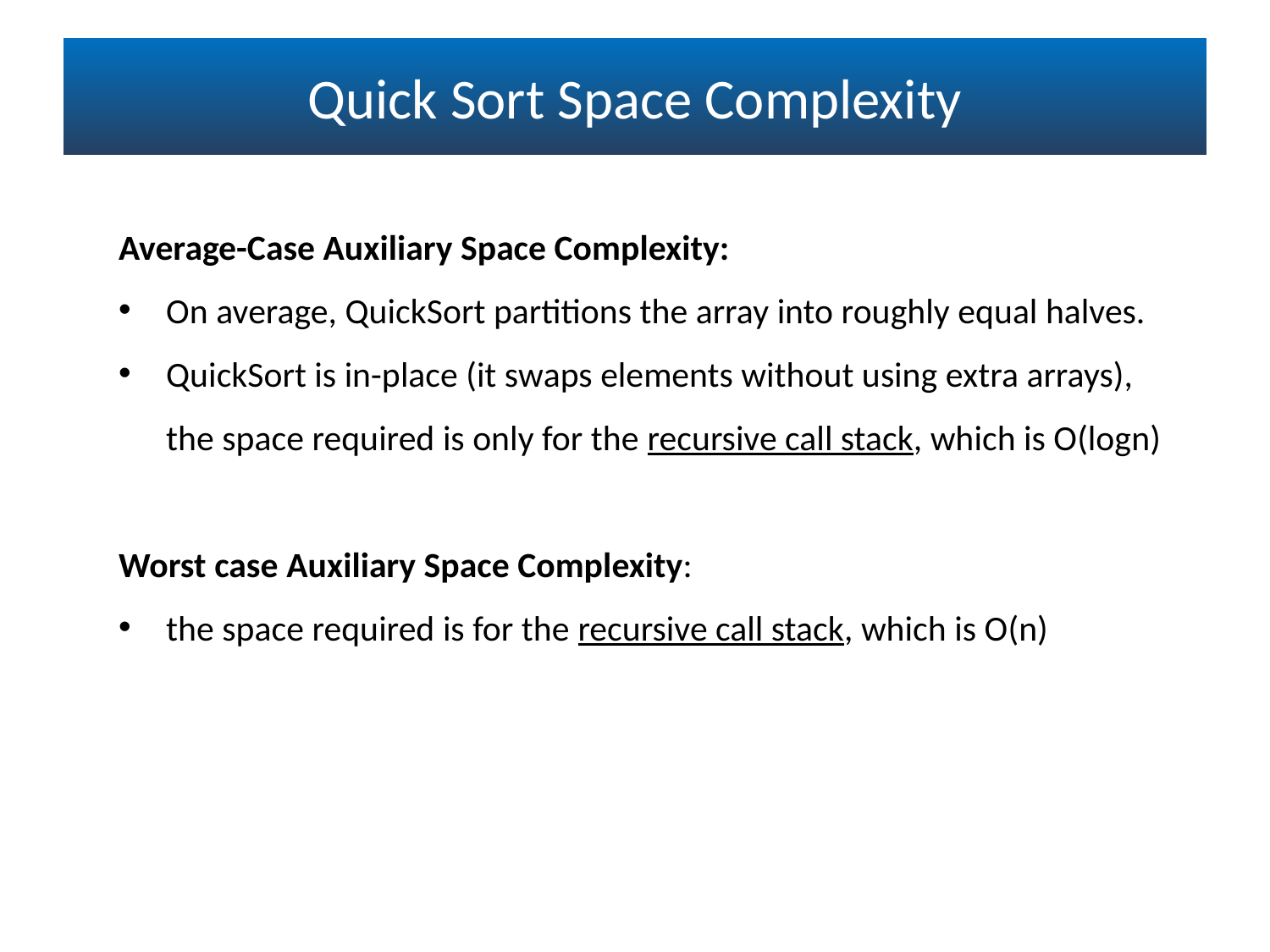

# Quick Sort Space Complexity
Average-Case Auxiliary Space Complexity:
On average, QuickSort partitions the array into roughly equal halves.
QuickSort is in-place (it swaps elements without using extra arrays),
the space required is only for the recursive call stack, which is O(log⁡n)

Worst case Auxiliary Space Complexity:
the space required is for the recursive call stack, which is O(n)